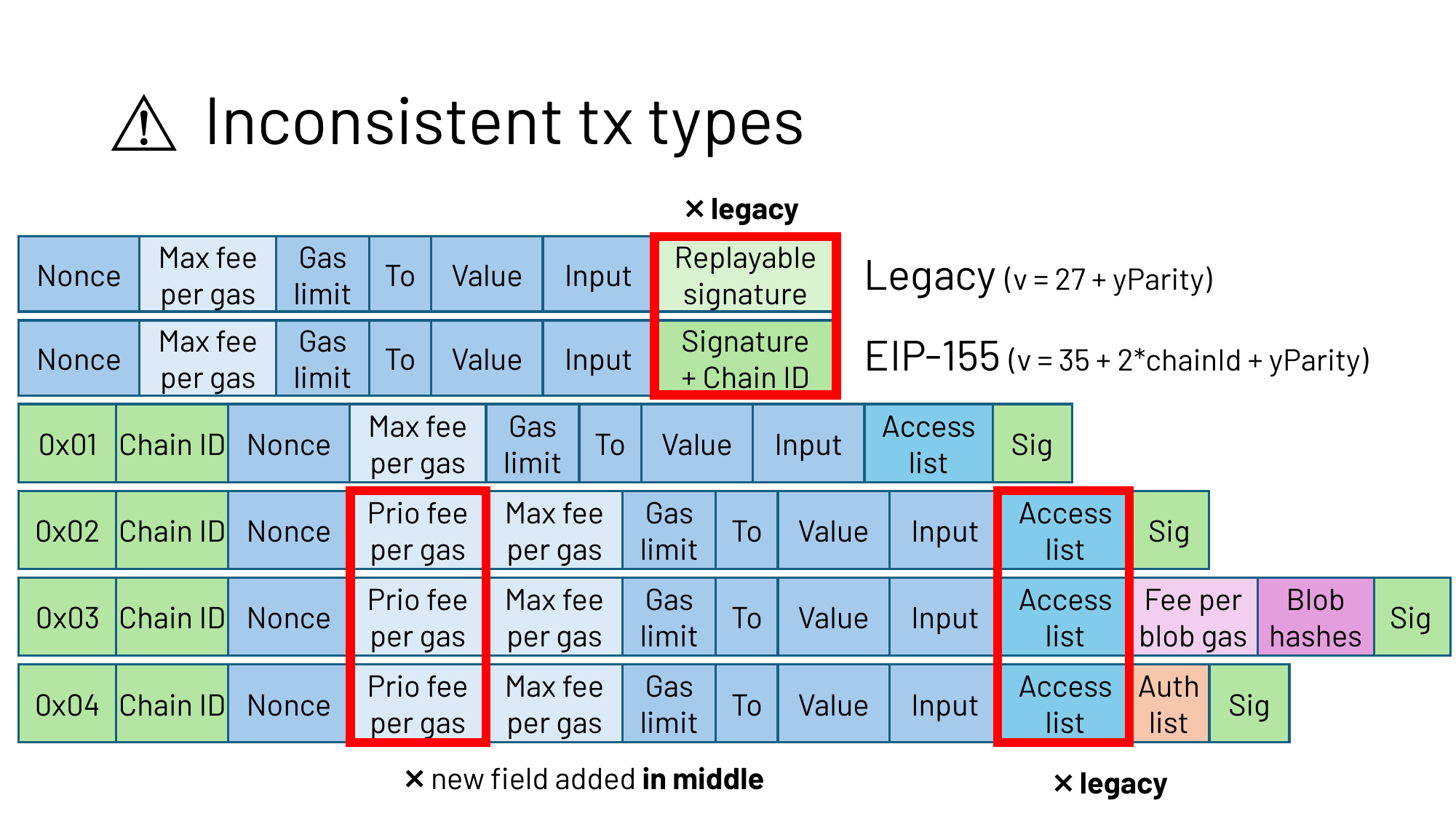

# ⚠️  Inconsistent tx types
❌ legacy
Nonce
Max fee per gas
Gas limit
To
Value
Input
Replayable signature
Legacy (v = 27 + yParity)
Nonce
Max fee per gas
Gas limit
To
Value
Input
Signature
+ Chain ID
EIP-155 (v = 35 + 2*chainId + yParity)
0x01
Chain ID
Nonce
Max fee per gas
Gas limit
To
Value
Input
Access list
Sig
0x02
Chain ID
Nonce
Prio fee per gas
Max fee per gas
Gas limit
To
Value
Input
Access list
Sig
Sig
0x03
Chain ID
Nonce
Prio fee per gas
Max fee per gas
Gas limit
To
Value
Input
Access list
Fee per blob gas
Blob hashes
Sig
0x04
Chain ID
Nonce
Prio fee per gas
Max fee per gas
Gas limit
To
Value
Input
Access list
Auth list

❌ new field added in middle
❌ legacy